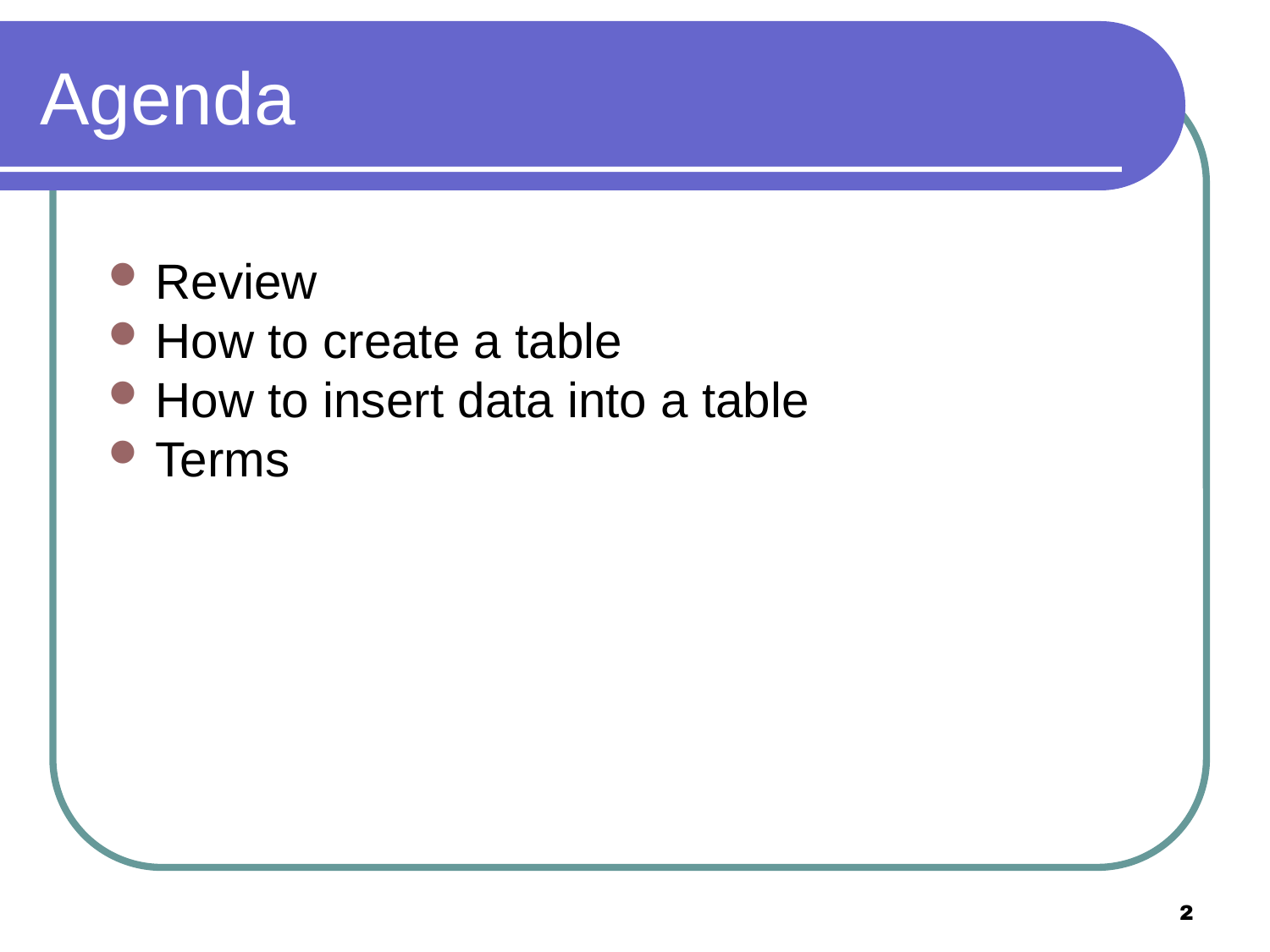

# Agenda
Review
How to create a table
How to insert data into a table
Terms

2